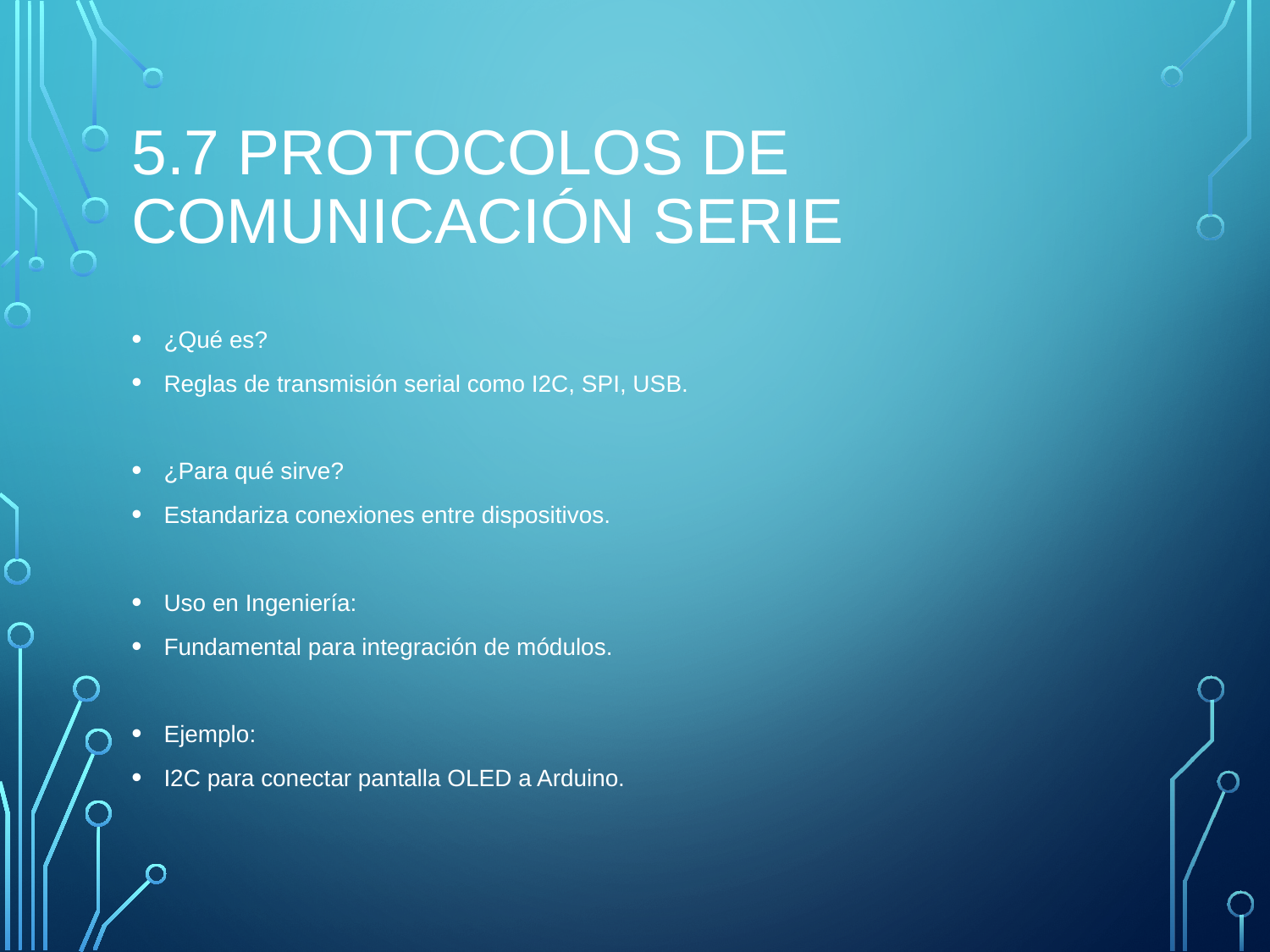

# 5.7 Protocolos de comunicación serie
¿Qué es?
Reglas de transmisión serial como I2C, SPI, USB.

¿Para qué sirve?
Estandariza conexiones entre dispositivos.

Uso en Ingeniería:
Fundamental para integración de módulos.

Ejemplo:
I2C para conectar pantalla OLED a Arduino.